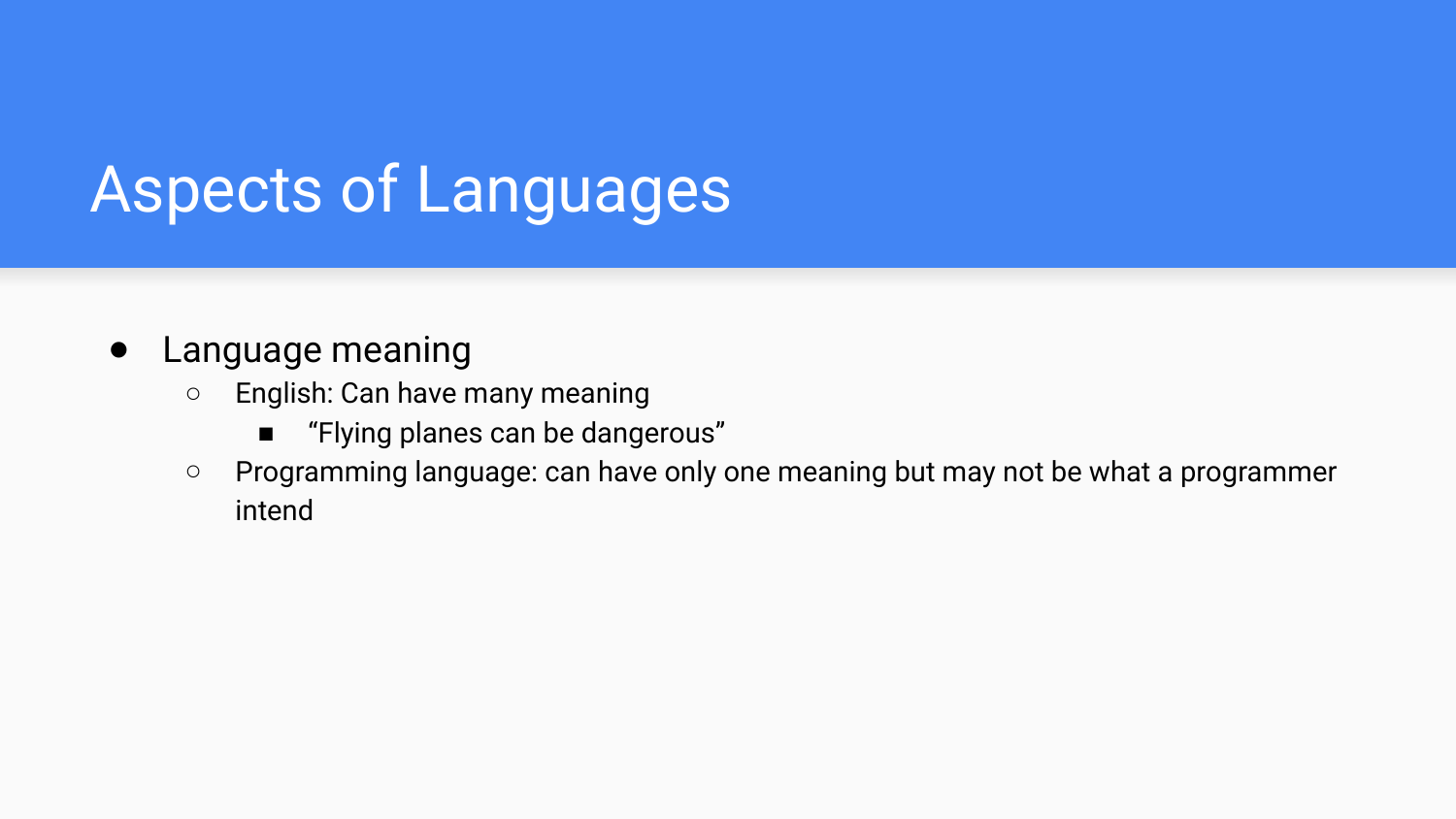

# Aspects of Languages
Language meaning
English: Can have many meaning
“Flying planes can be dangerous”
Programming language: can have only one meaning but may not be what a programmer intend